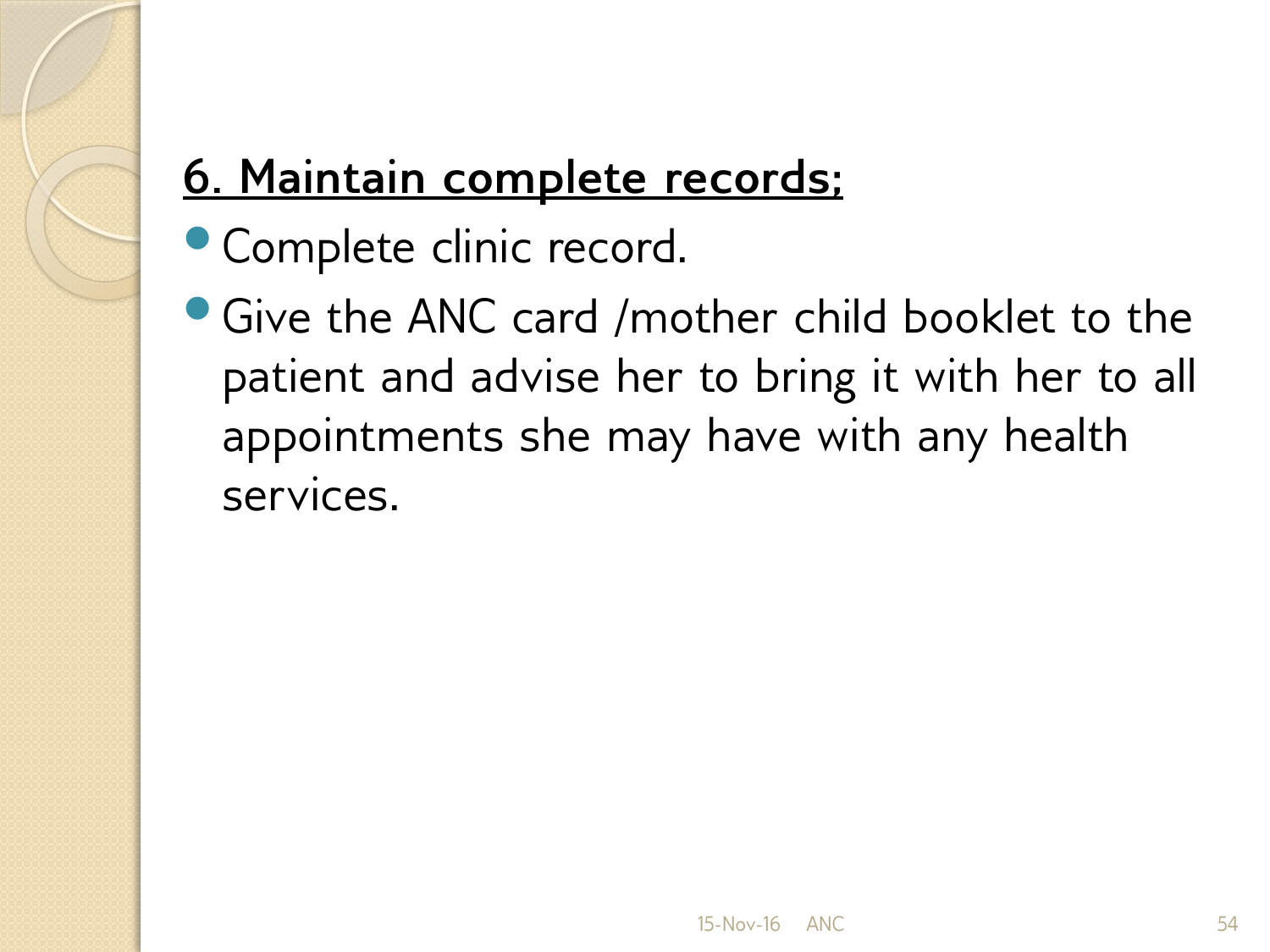

6. Maintain complete records;
Complete clinic record.
Give the ANC card /mother child booklet to the patient and advise her to bring it with her to all appointments she may have with any health services.
15-Nov-16
ANC
54